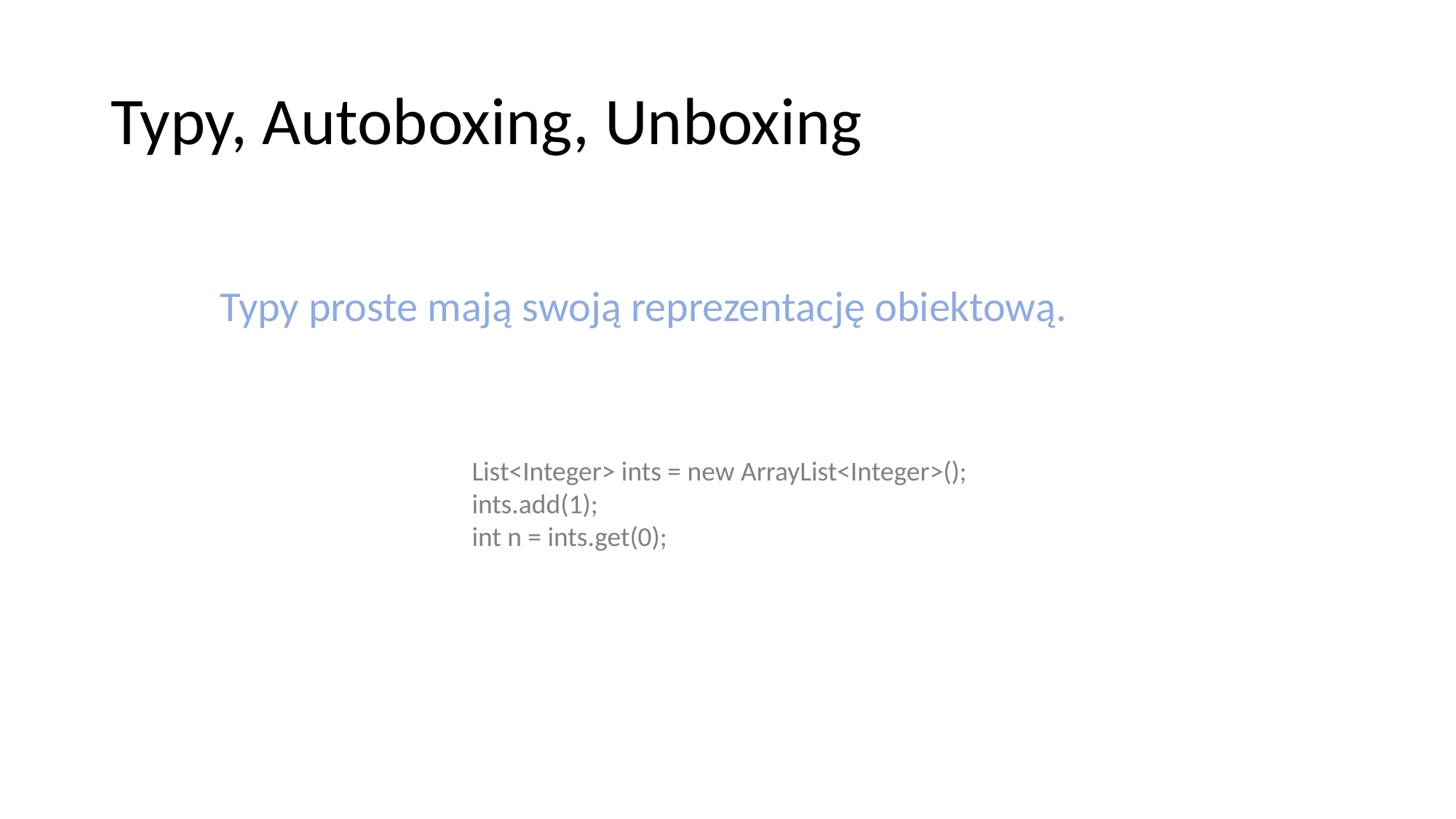

# Typy, Autoboxing, Unboxing

	Typy proste mają swoją reprezentację obiektową.
List<Integer> ints = new ArrayList<Integer>();
ints.add(1);
int n = ints.get(0);